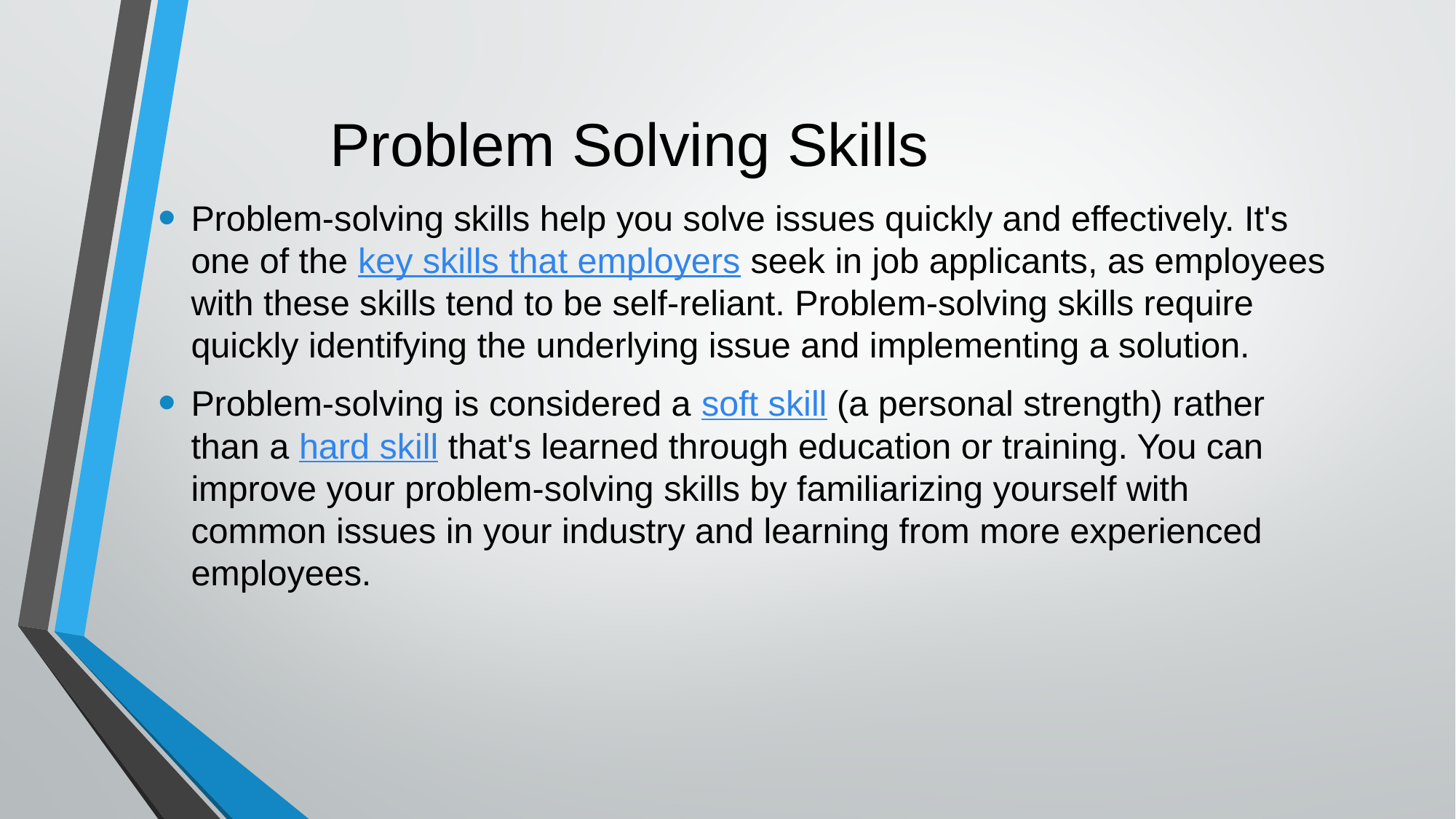

# Problem Solving Skills
Problem-solving skills help you solve issues quickly and effectively. It's one of the key skills that employers seek in job applicants, as employees with these skills tend to be self-reliant. Problem-solving skills require quickly identifying the underlying issue and implementing a solution.
Problem-solving is considered a soft skill (a personal strength) rather than a hard skill that's learned through education or training. You can improve your problem-solving skills by familiarizing yourself with common issues in your industry and learning from more experienced employees.